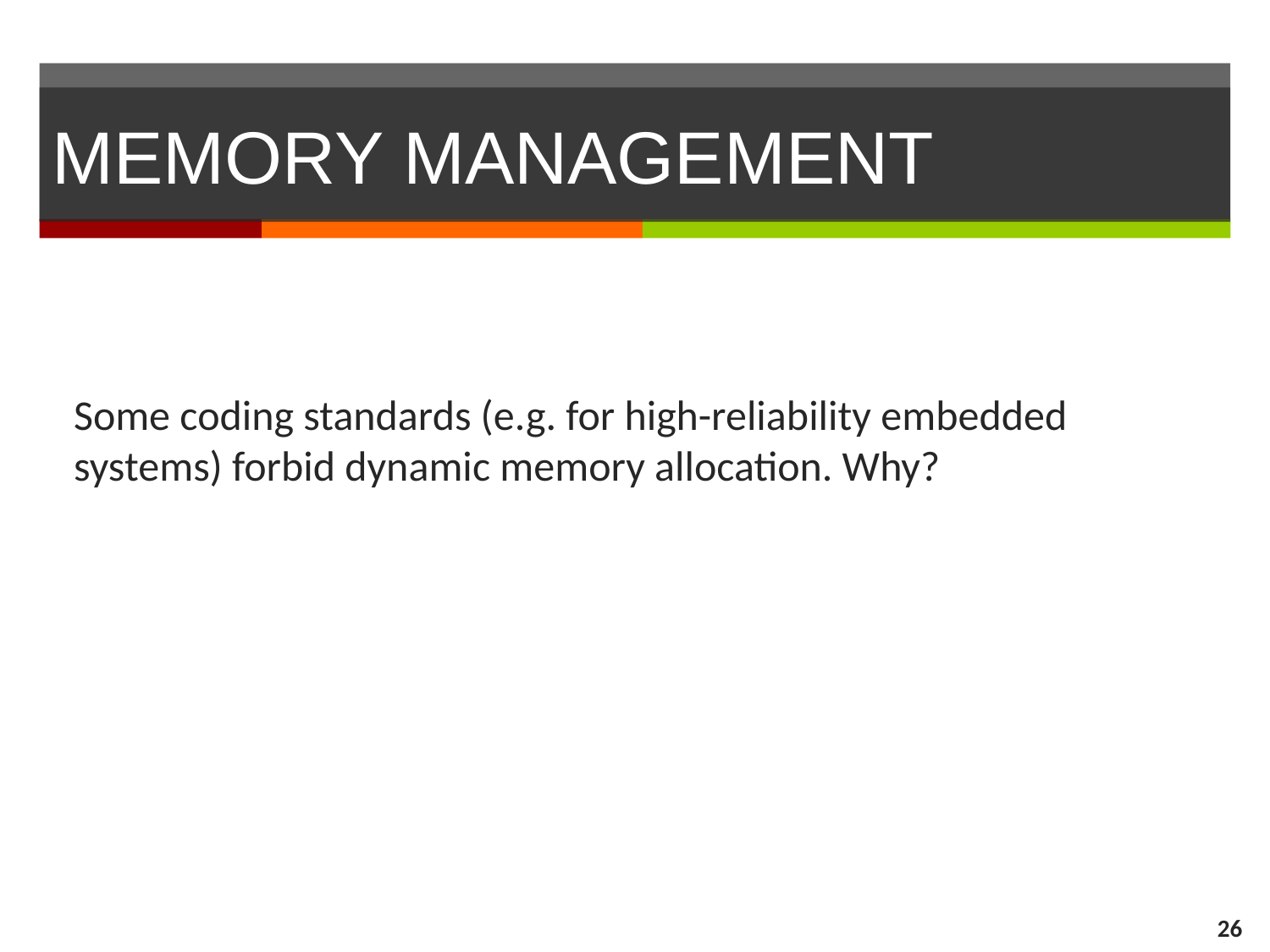

# MEMORY MANAGEMENT
Some coding standards (e.g. for high-reliability embedded systems) forbid dynamic memory allocation. Why?
26